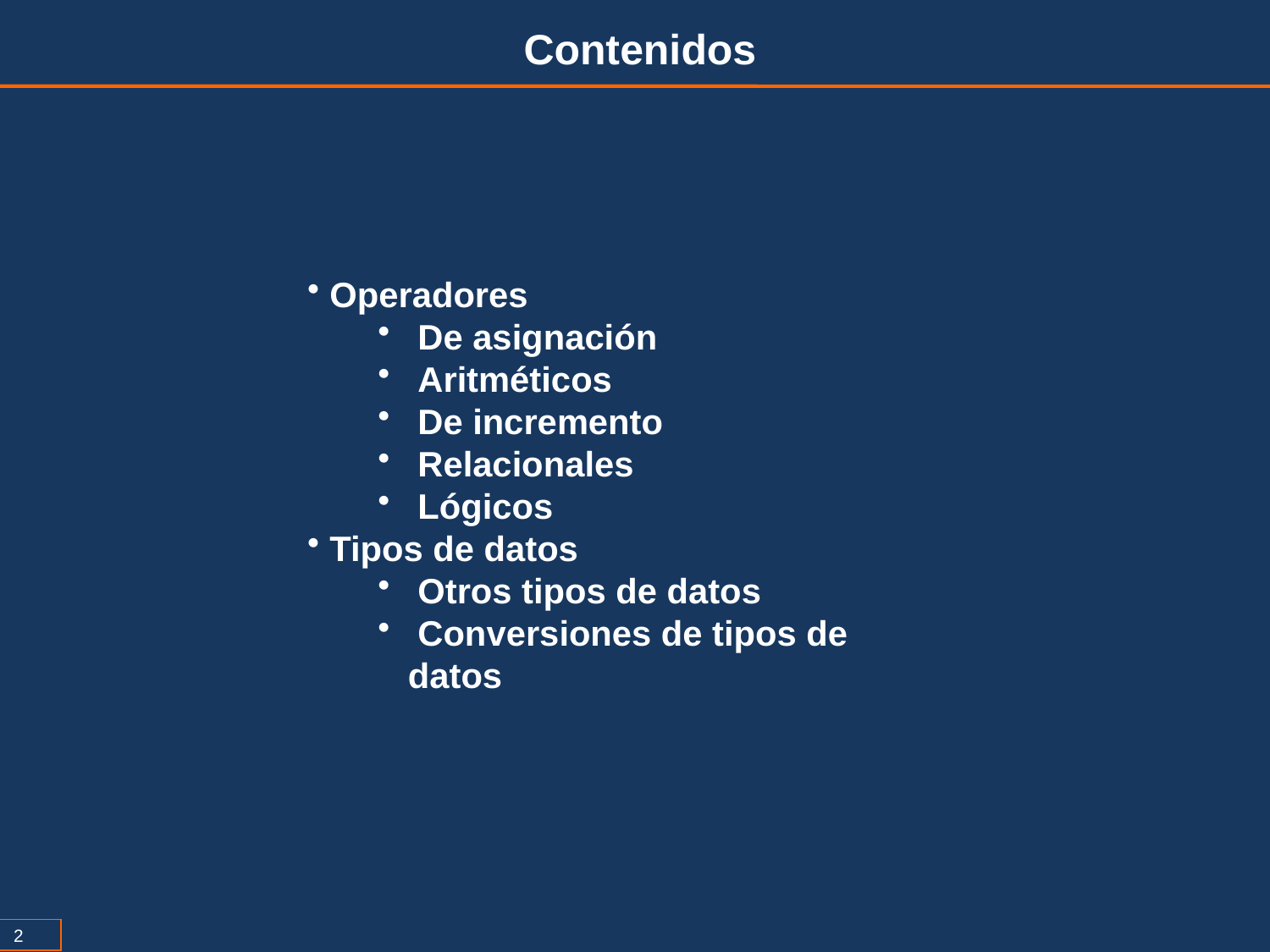

Contenidos
 Operadores
 De asignación
 Aritméticos
 De incremento
 Relacionales
 Lógicos
 Tipos de datos
 Otros tipos de datos
 Conversiones de tipos de datos